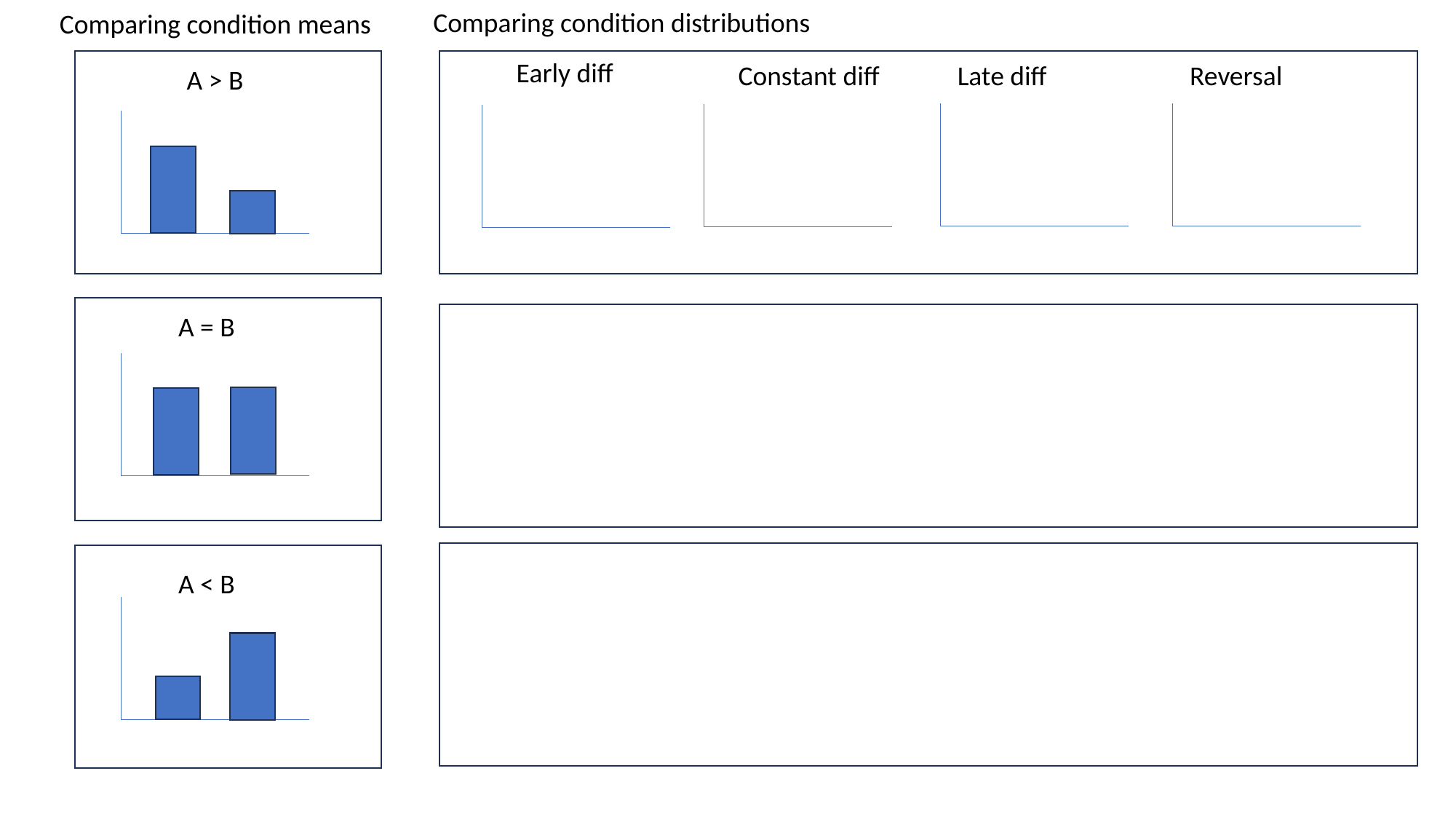

Comparing condition distributions
Comparing condition means
Early diff

Constant diff
Late diff
Reversal
A > B

A = B

A < B